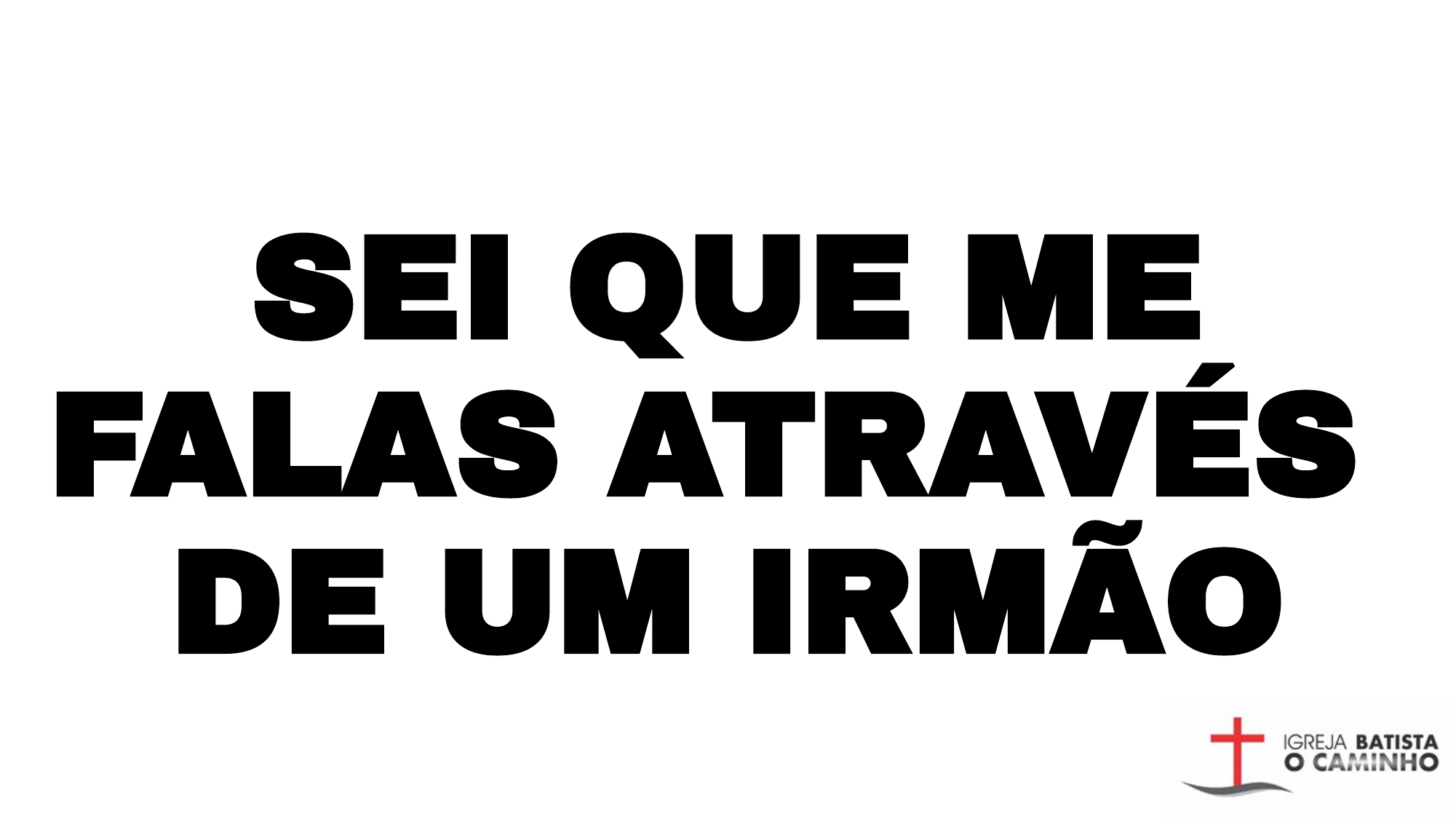

# SEI QUE ME FALAS ATRAVÉS DE UM IRMÃO